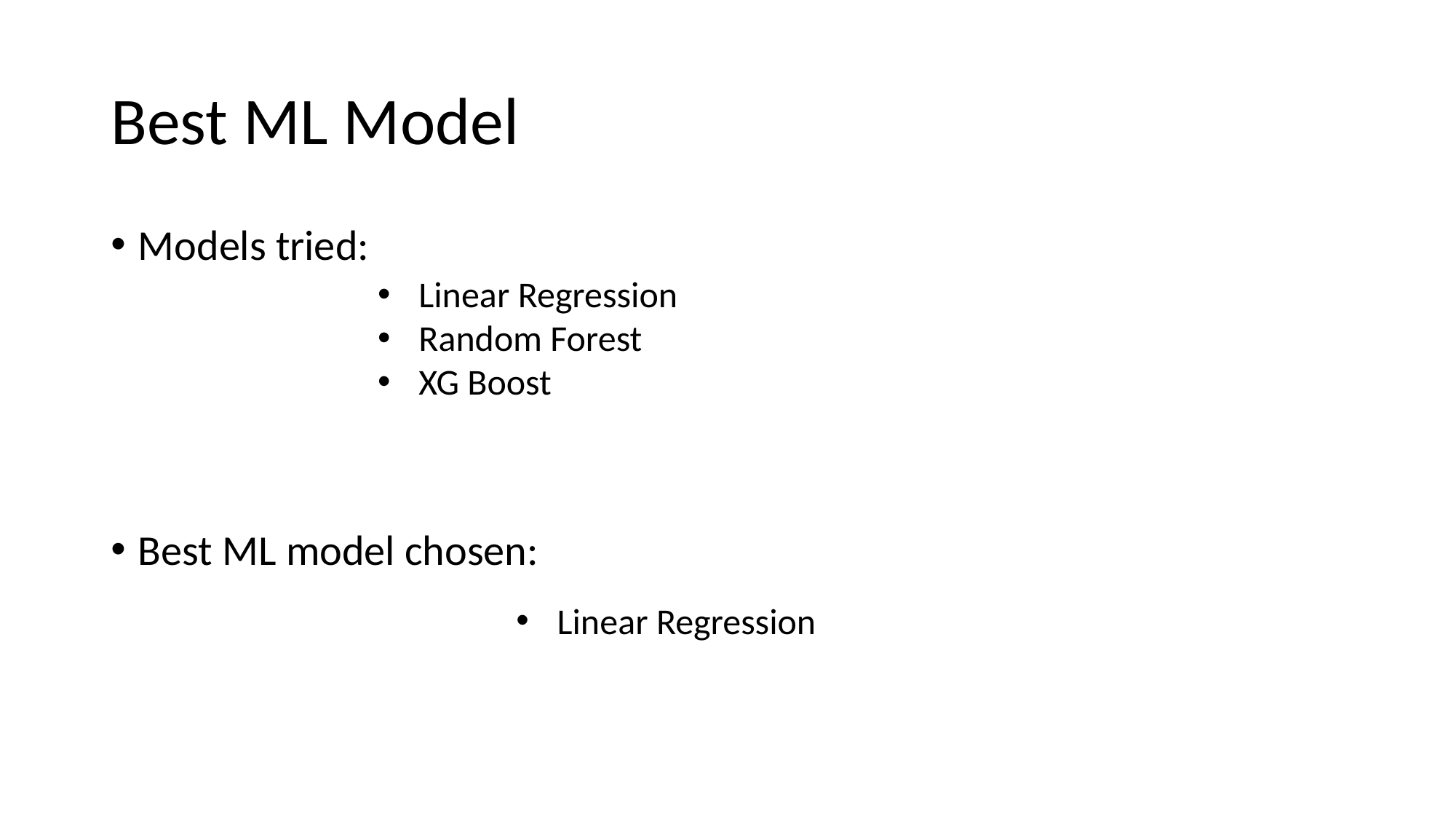

# Best ML Model
Models tried:

Best ML model chosen:
Linear Regression
Random Forest
XG Boost
Linear Regression